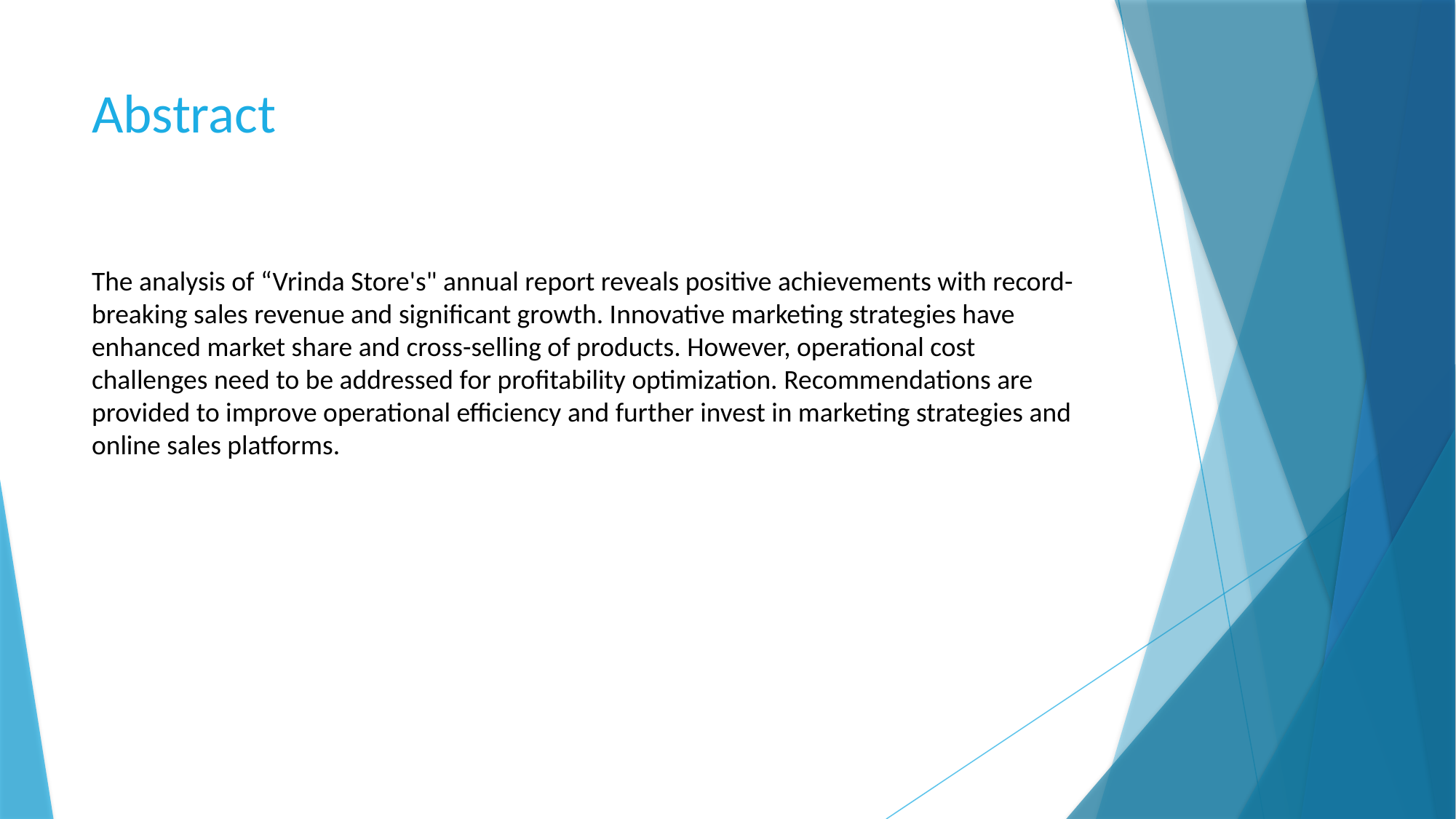

# Abstract
The analysis of “Vrinda Store's" annual report reveals positive achievements with record-breaking sales revenue and significant growth. Innovative marketing strategies have enhanced market share and cross-selling of products. However, operational cost challenges need to be addressed for profitability optimization. Recommendations are provided to improve operational efficiency and further invest in marketing strategies and online sales platforms.